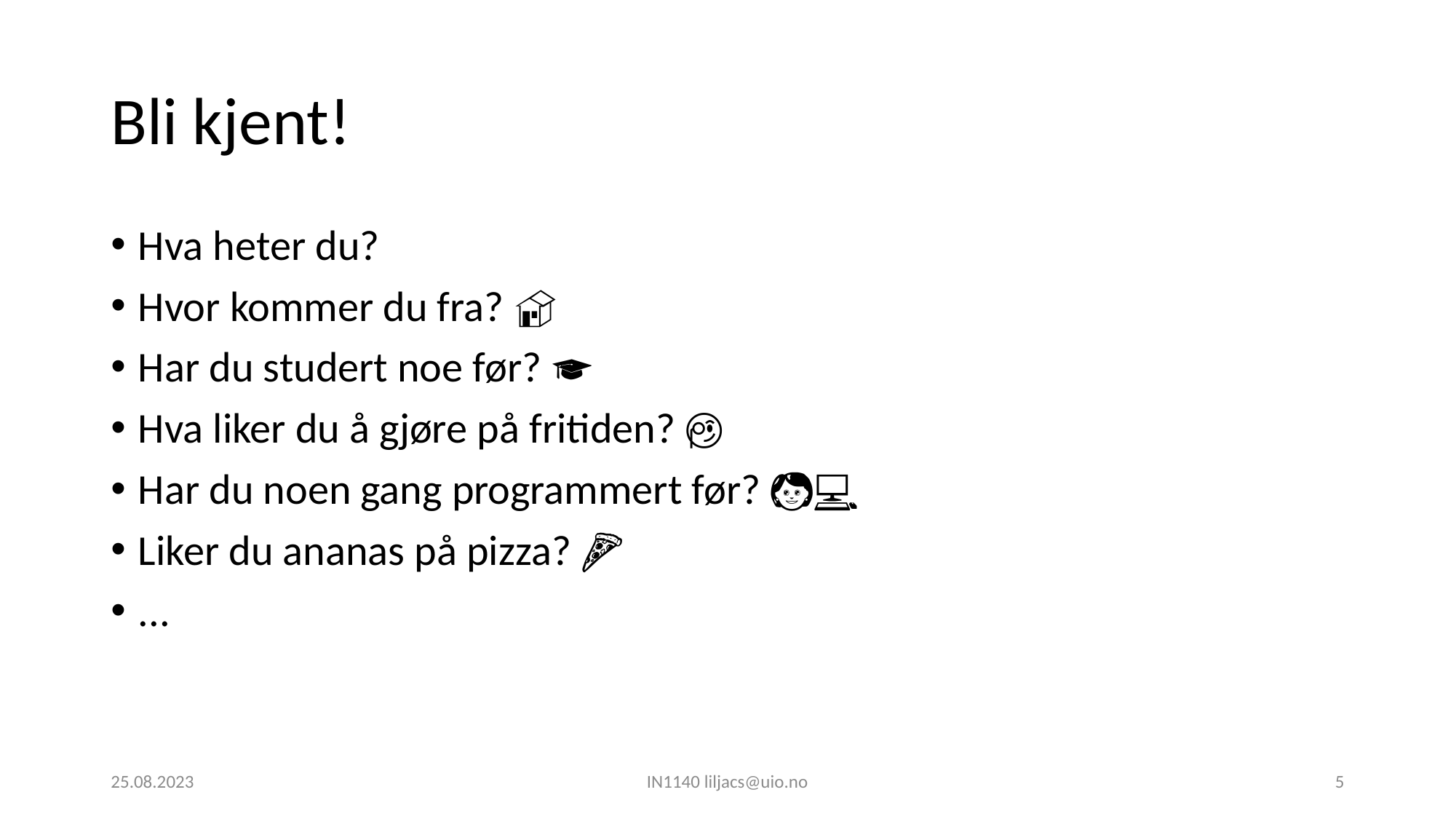

# Bli kjent!
Hva heter du?
Hvor kommer du fra? 🏠
Har du studert noe før? 🎓
Hva liker du å gjøre på fritiden? 🧐
Har du noen gang programmert før? 👩‍💻
Liker du ananas på pizza? 🍕
...
25.08.2023
IN1140 liljacs@uio.no
5